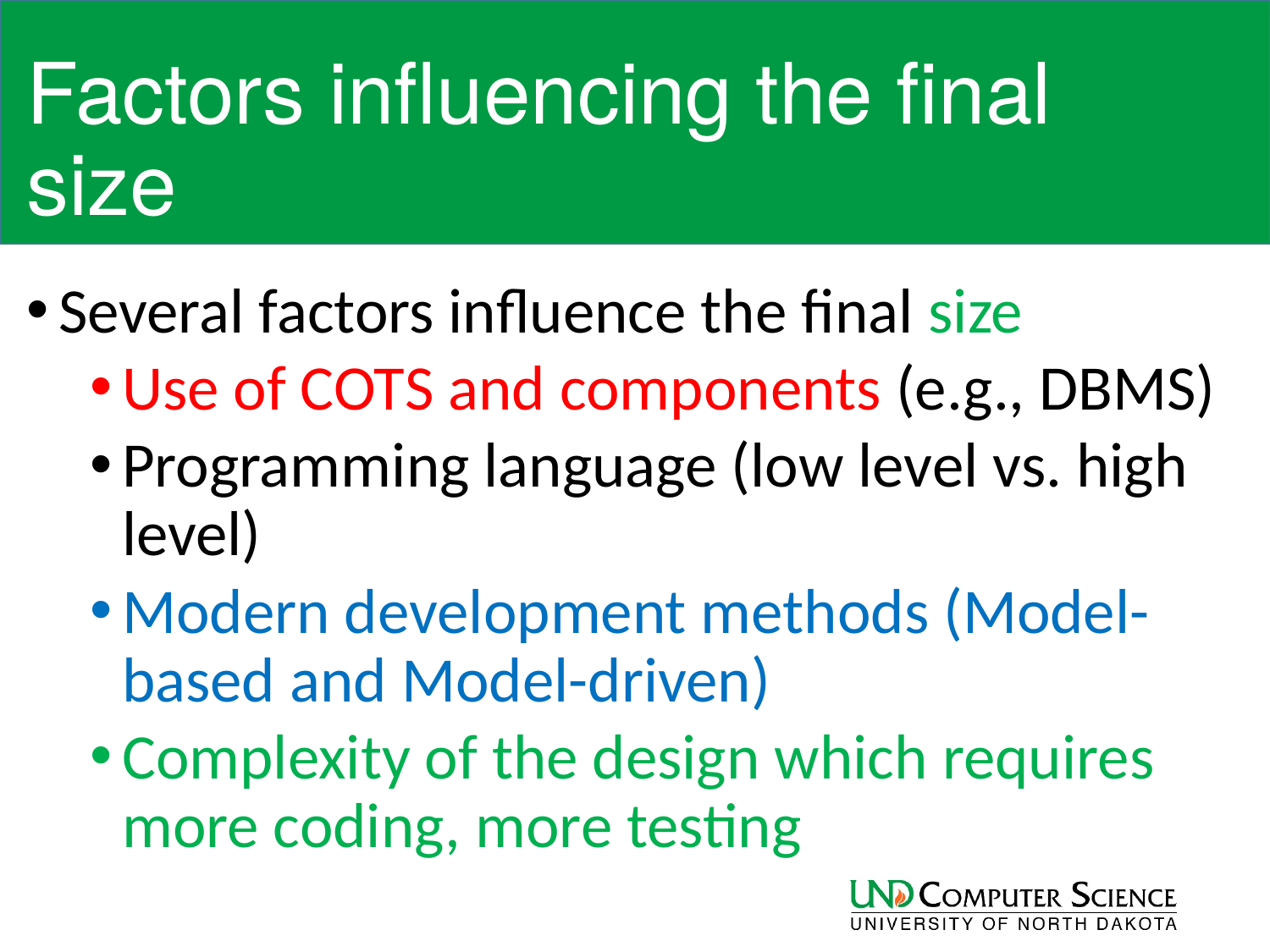

# Factors influencing the final size
Several factors influence the final size
Use of COTS and components (e.g., DBMS)
Programming language (low level vs. high level)
Modern development methods (Model-based and Model-driven)
Complexity of the design which requires more coding, more testing